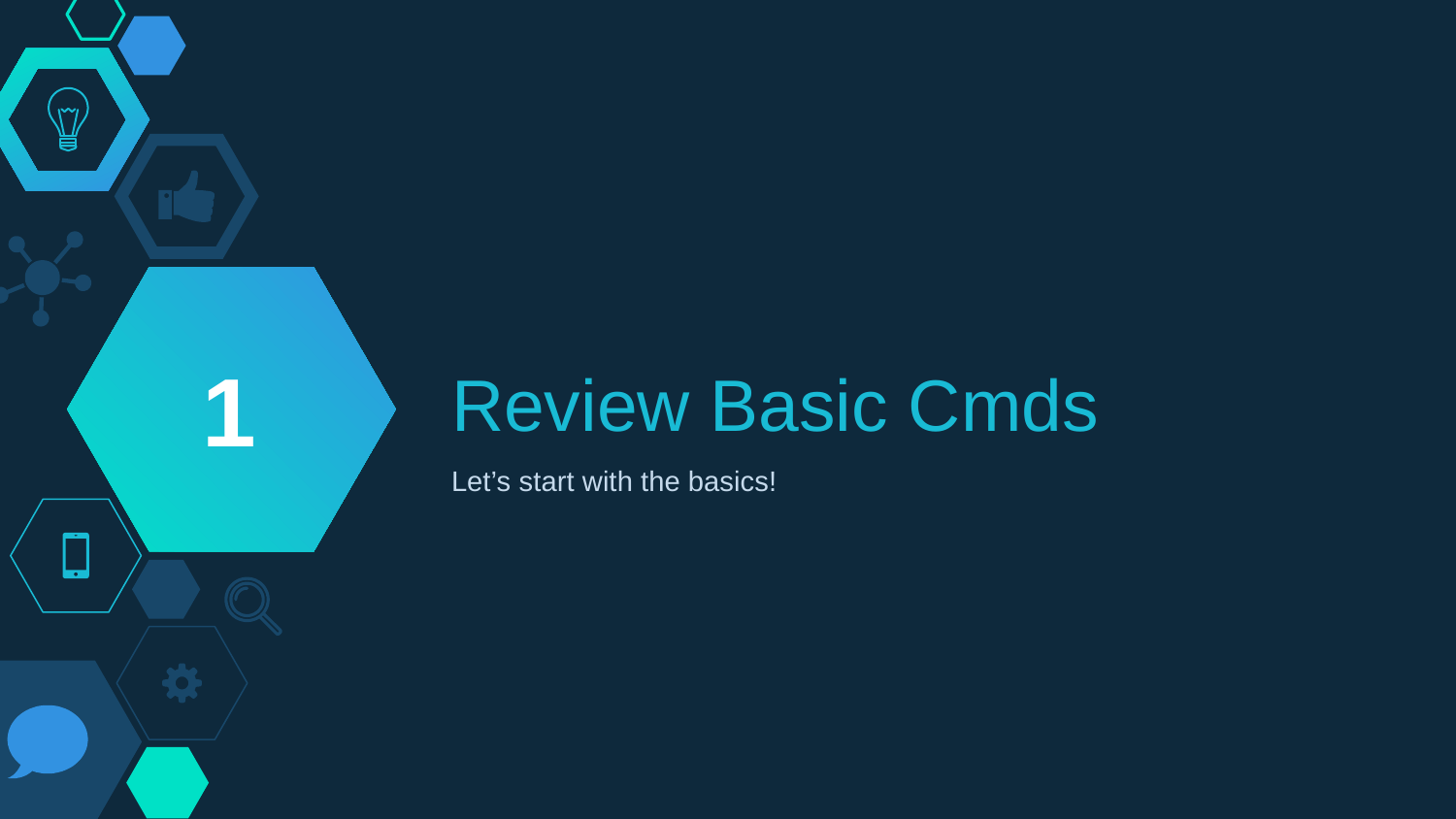

1
# Review Basic Cmds
Let’s start with the basics!